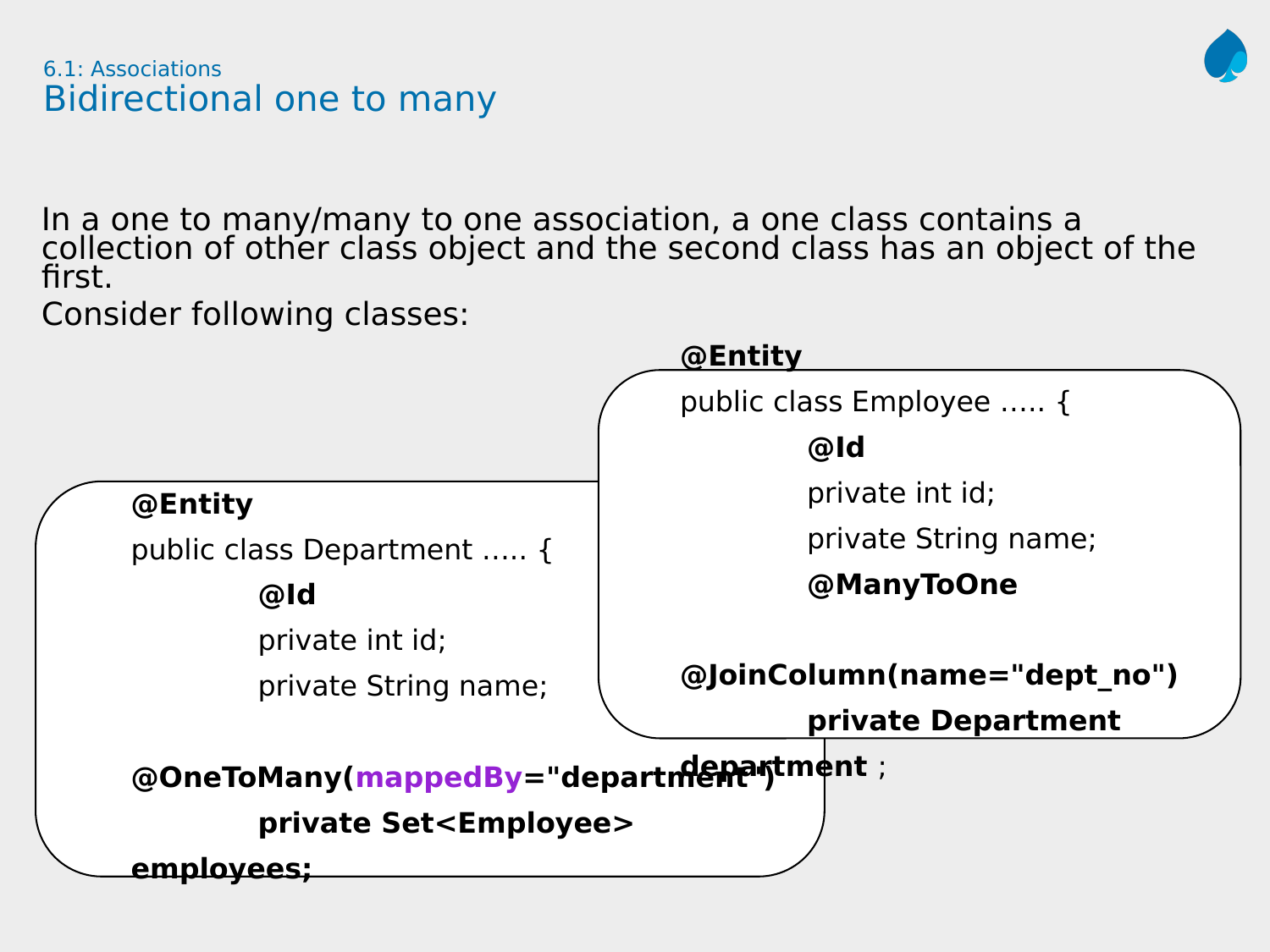

# 6.1: Associations Bidirectional one to many
In a one to many/many to one association, a one class contains a collection of other class object and the second class has an object of the first.
Consider following classes:

@Entity
public class Employee ….. {
	@Id
	private int id;
	private String name;
	@ManyToOne
	@JoinColumn(name="dept_no")
	private Department  department ;
@Entity
public class Department ….. {
	@Id
	private int id;
	private String name;
	@OneToMany(mappedBy="department")
	private Set<Employee> employees;